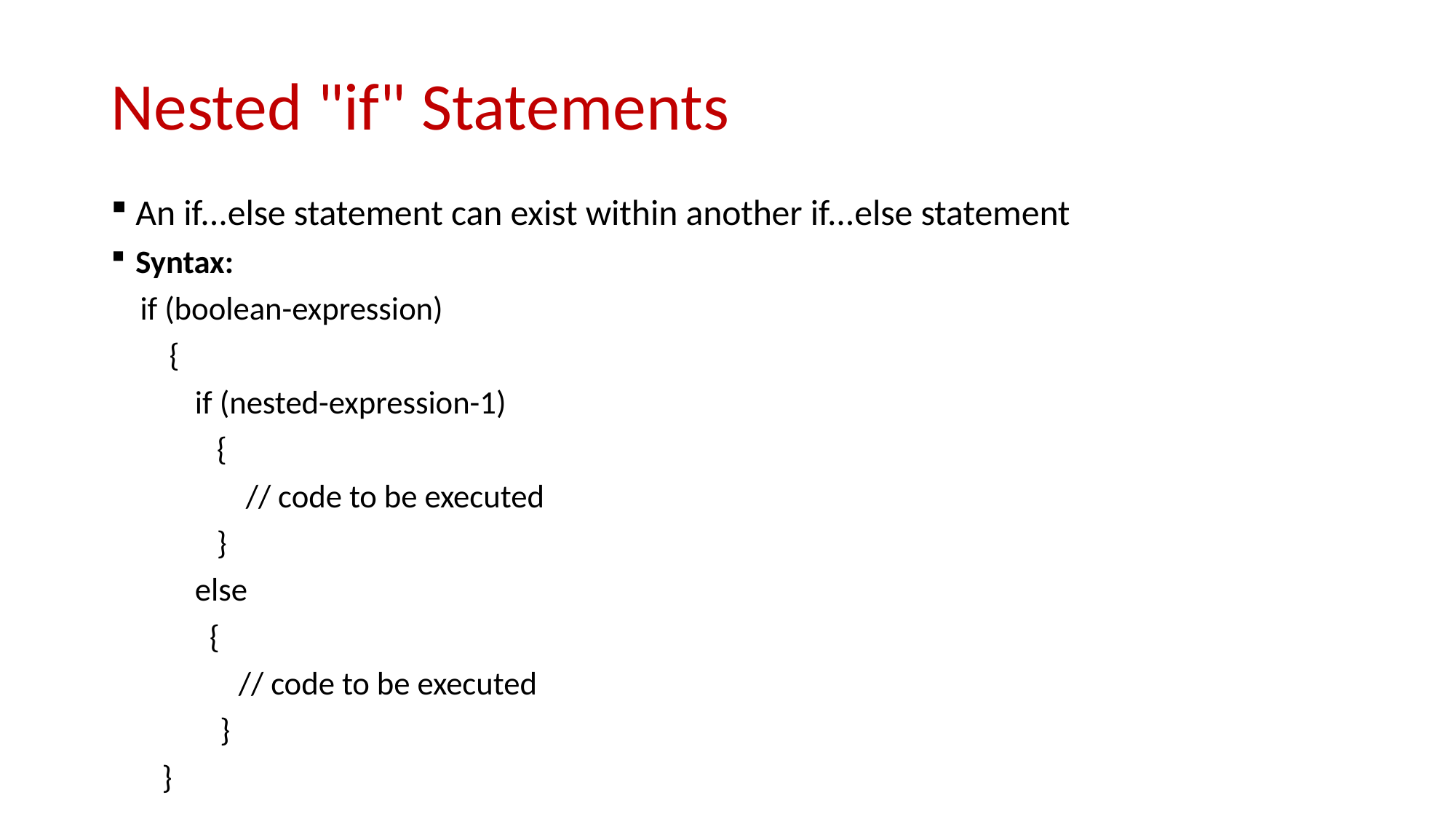

# Nested "if" Statements
An if...else statement can exist within another if...else statement
Syntax:
    if (boolean-expression)
        {
	if (nested-expression-1)
	   {
	       // code to be executed
	   }
	else
	  {
	      // code to be executed
               }
       }